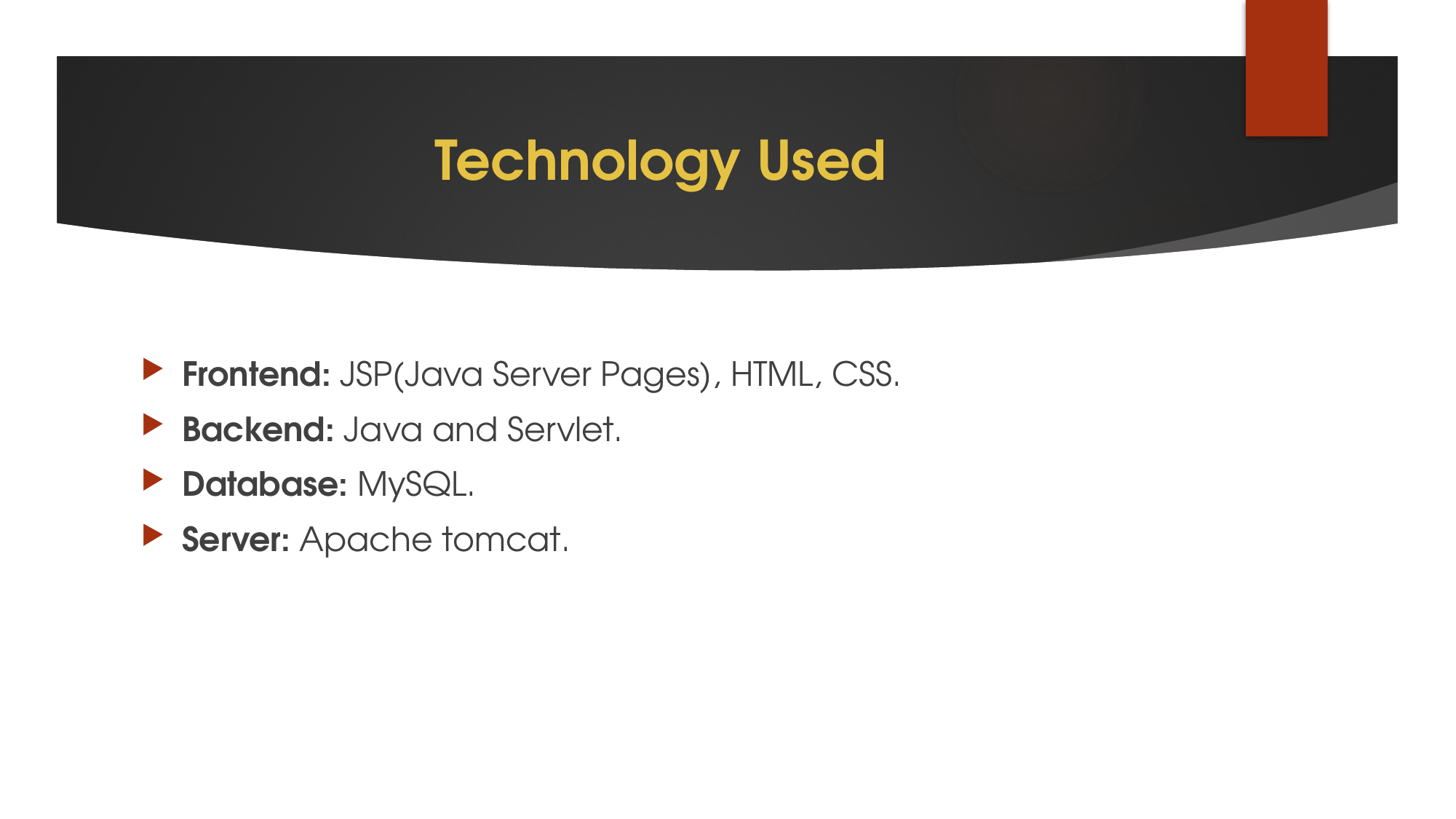

# Technology Used
Frontend: JSP(Java Server Pages), HTML, CSS.
Backend: Java and Servlet.
Database: MySQL.
Server: Apache tomcat.